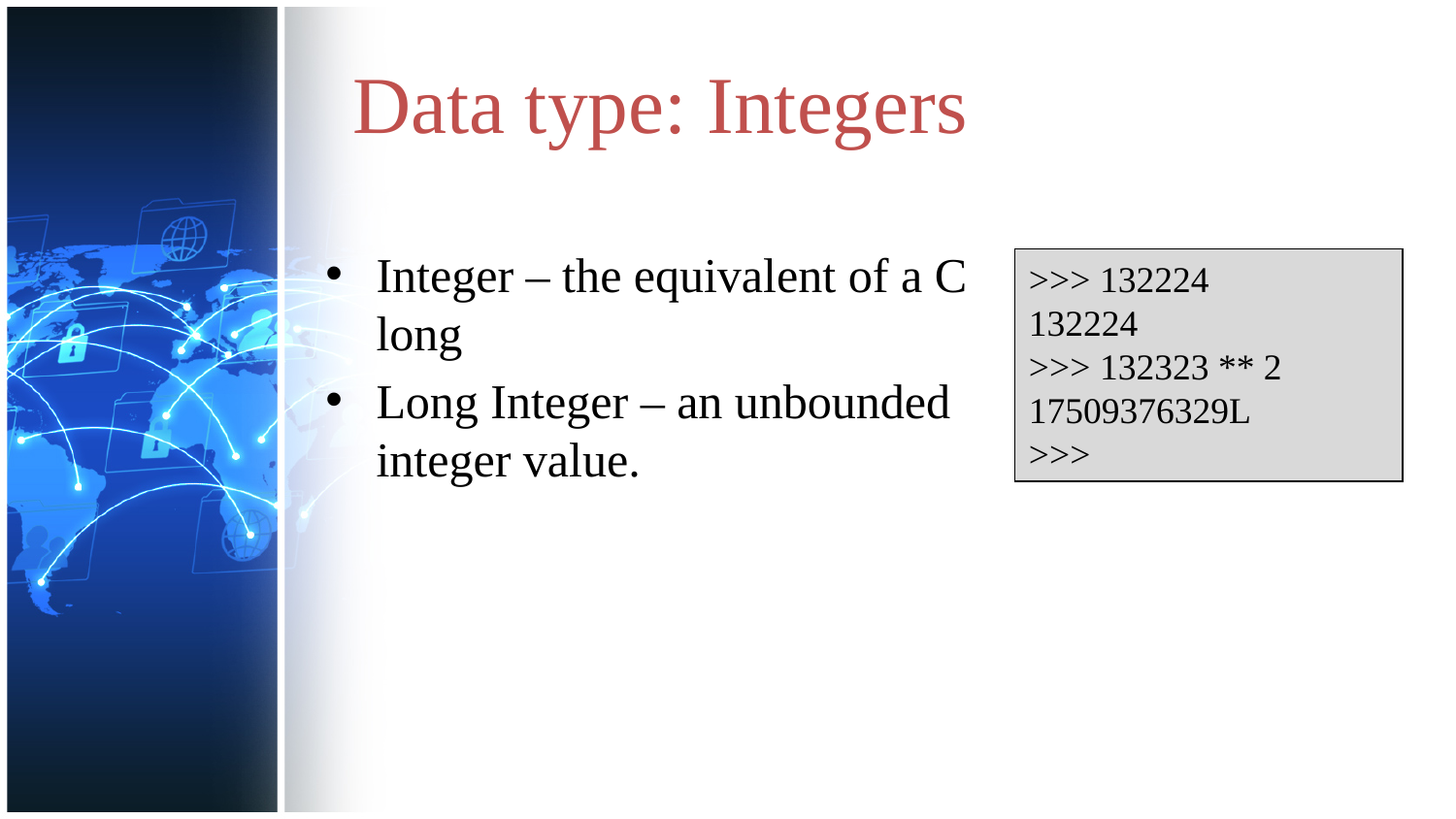

# Data type: Integers
Integer – the equivalent of a C long
Long Integer – an unbounded integer value.
>>> 132224
132224
>>> 132323 ** 2
17509376329L
>>>